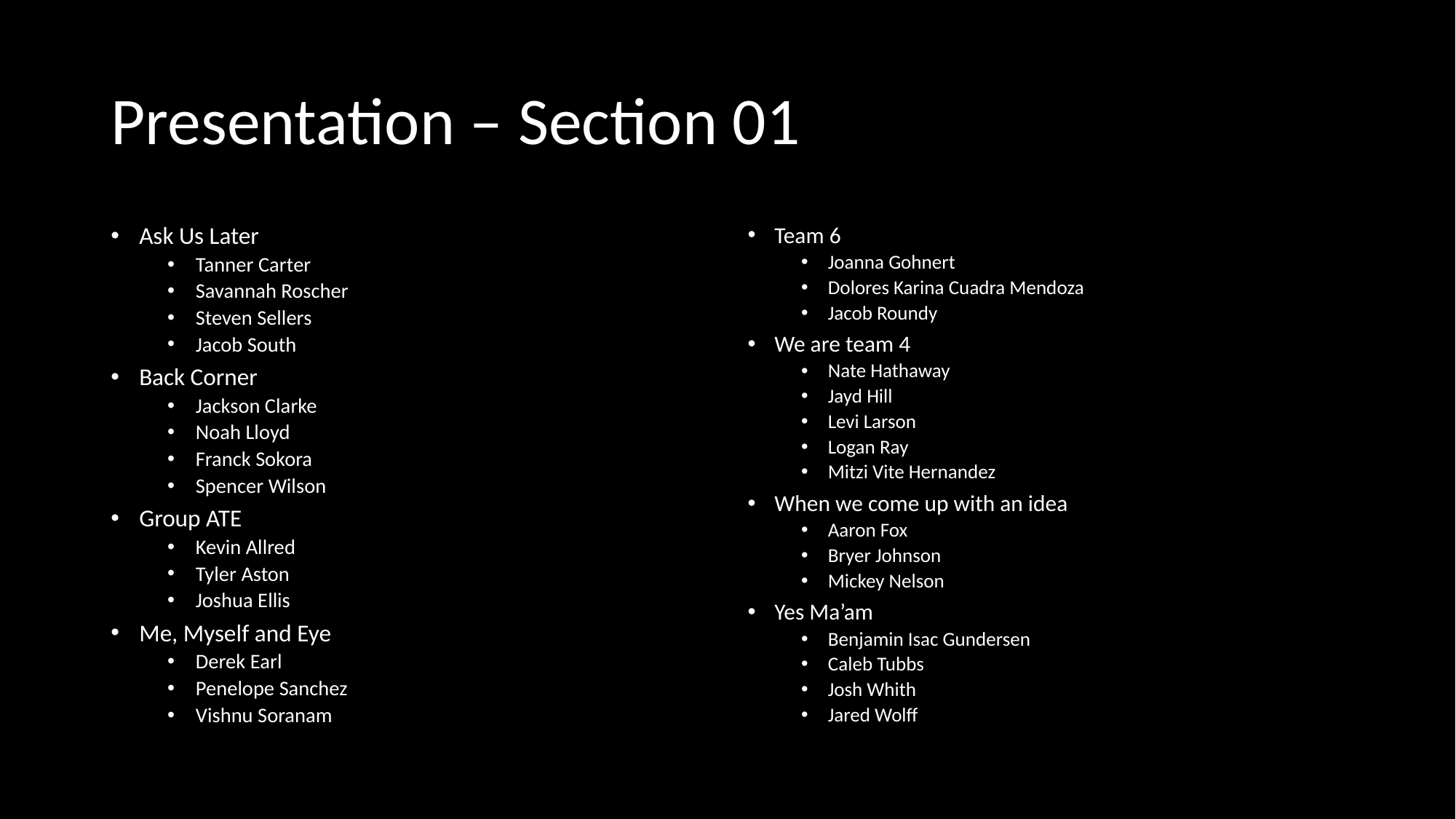

# Presentation – Section 01
Ask Us Later
Tanner Carter
Savannah Roscher
Steven Sellers
Jacob South
Back Corner
Jackson Clarke
Noah Lloyd
Franck Sokora
Spencer Wilson
Group ATE
Kevin Allred
Tyler Aston
Joshua Ellis
Me, Myself and Eye
Derek Earl
Penelope Sanchez
Vishnu Soranam

Team 6
Joanna Gohnert
Dolores Karina Cuadra Mendoza
Jacob Roundy
We are team 4
Nate Hathaway
Jayd Hill
Levi Larson
Logan Ray
Mitzi Vite Hernandez
When we come up with an idea
Aaron Fox
Bryer Johnson
Mickey Nelson
Yes Ma’am
Benjamin Isac Gundersen
Caleb Tubbs
Josh Whith
Jared Wolff